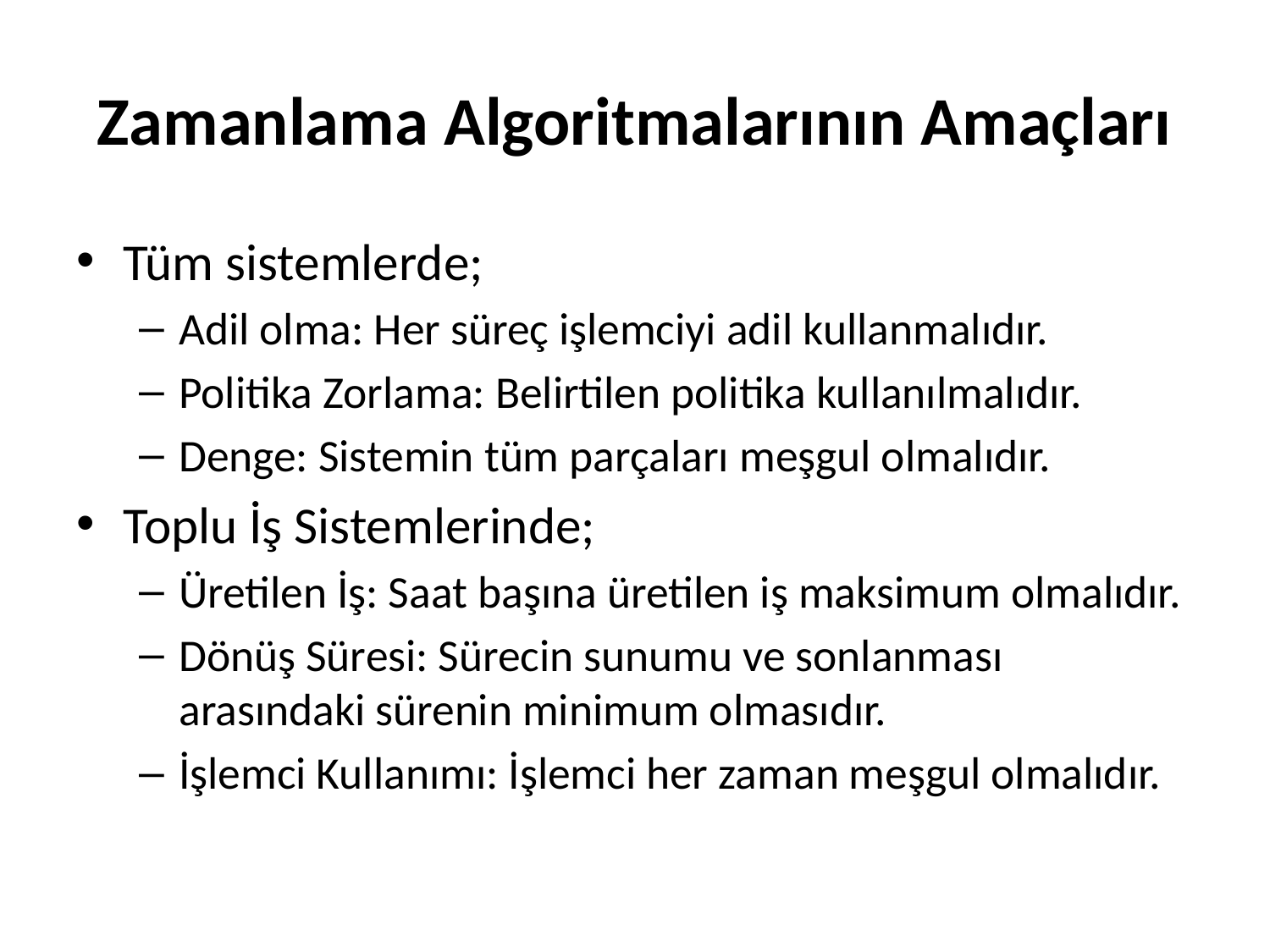

# Zamanlama Algoritmalarının Amaçları
Tüm sistemlerde;
Adil olma: Her süreç işlemciyi adil kullanmalıdır.
Politika Zorlama: Belirtilen politika kullanılmalıdır.
Denge: Sistemin tüm parçaları meşgul olmalıdır.
Toplu İş Sistemlerinde;
Üretilen İş: Saat başına üretilen iş maksimum olmalıdır.
Dönüş Süresi: Sürecin sunumu ve sonlanması arasındaki sürenin minimum olmasıdır.
İşlemci Kullanımı: İşlemci her zaman meşgul olmalıdır.